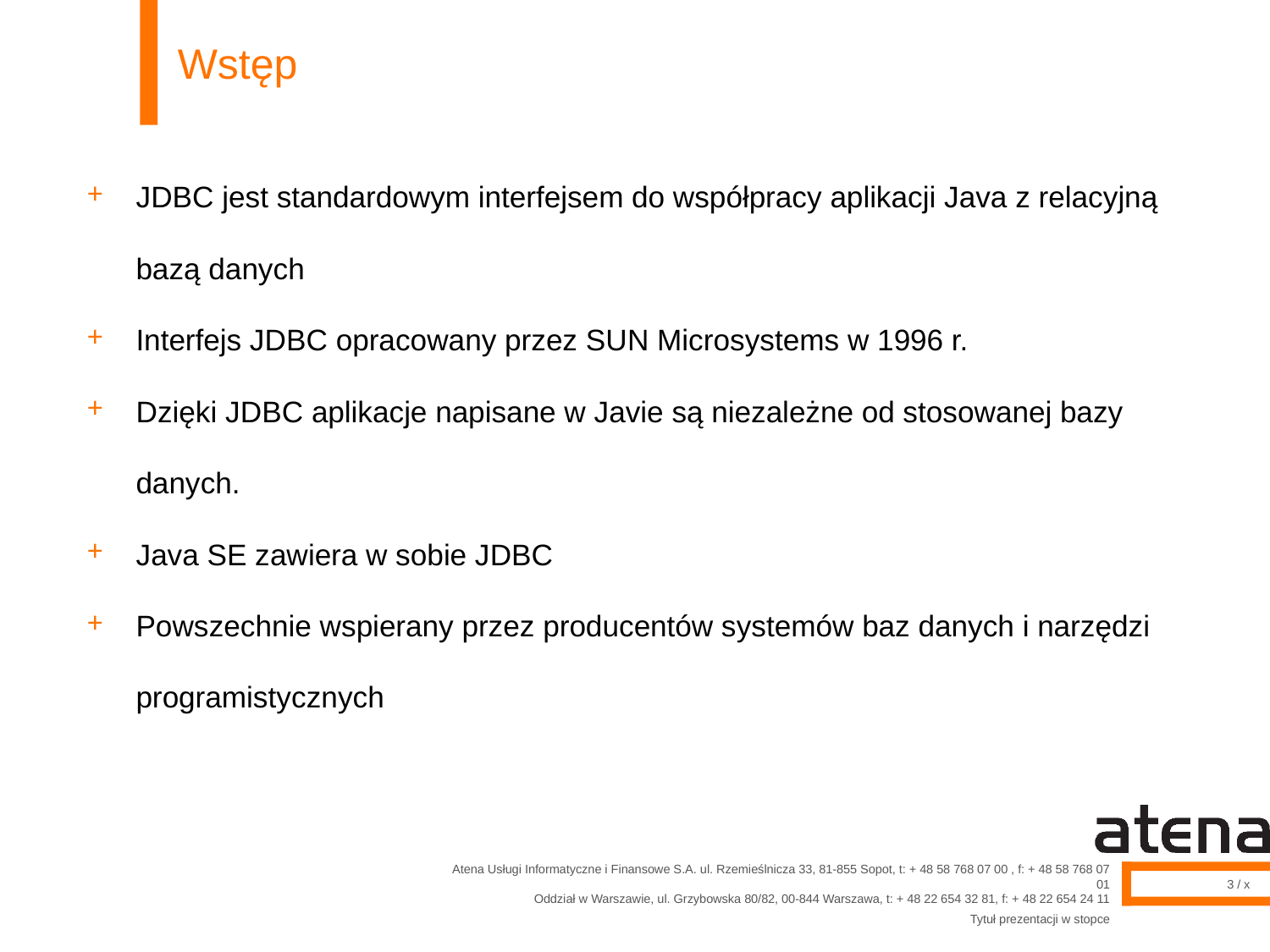

# Wstęp
JDBC jest standardowym interfejsem do współpracy aplikacji Java z relacyjną bazą danych
Interfejs JDBC opracowany przez SUN Microsystems w 1996 r.
Dzięki JDBC aplikacje napisane w Javie są niezależne od stosowanej bazy danych.
Java SE zawiera w sobie JDBC
Powszechnie wspierany przez producentów systemów baz danych i narzędzi programistycznych
Tytuł prezentacji w stopce